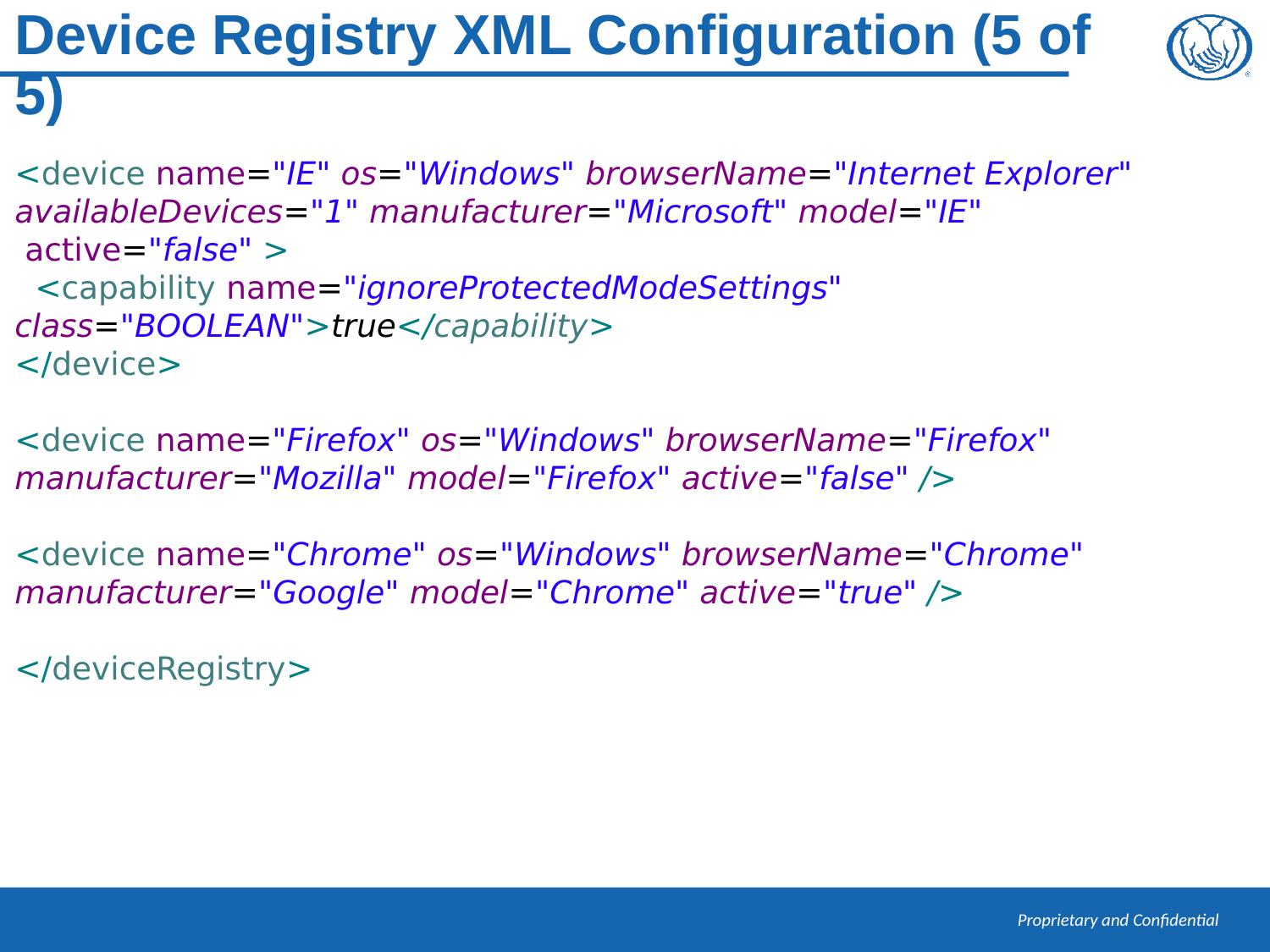

# Device Registry XML Configuration (5 of 5)

<device name="IE" os="Windows" browserName="Internet Explorer" availableDevices="1" manufacturer="Microsoft" model="IE"
 active="false" >
  <capability name="ignoreProtectedModeSettings"        	class="BOOLEAN">true</capability>
</device>

<device name="Firefox" os="Windows" browserName="Firefox" manufacturer="Mozilla" model="Firefox" active="false" />

<device name="Chrome" os="Windows" browserName="Chrome" manufacturer="Google" model="Chrome" active="true" />

</deviceRegistry>